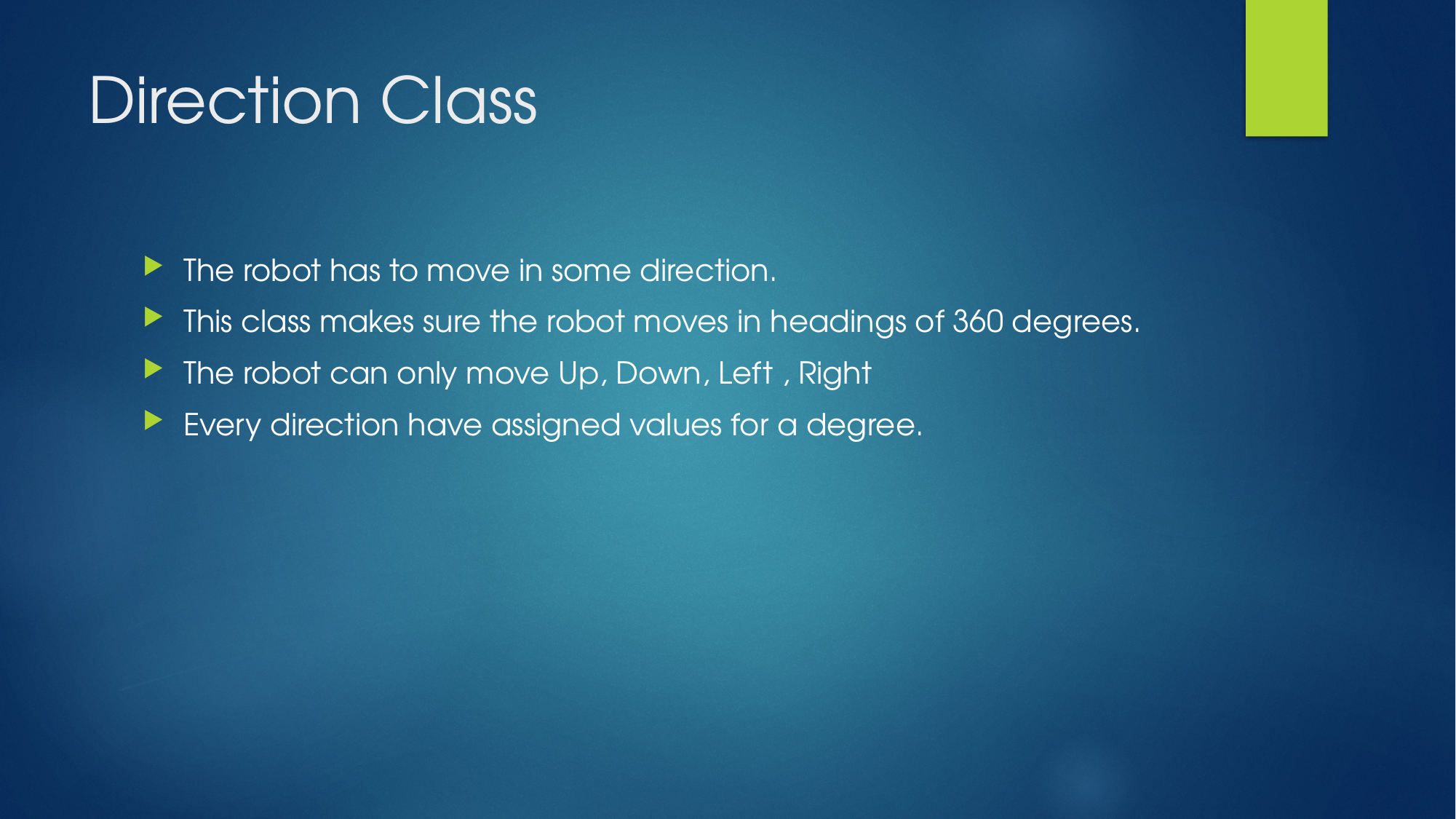

# Direction Class
The robot has to move in some direction.
This class makes sure the robot moves in headings of 360 degrees.
The robot can only move Up, Down, Left , Right
Every direction have assigned values for a degree.